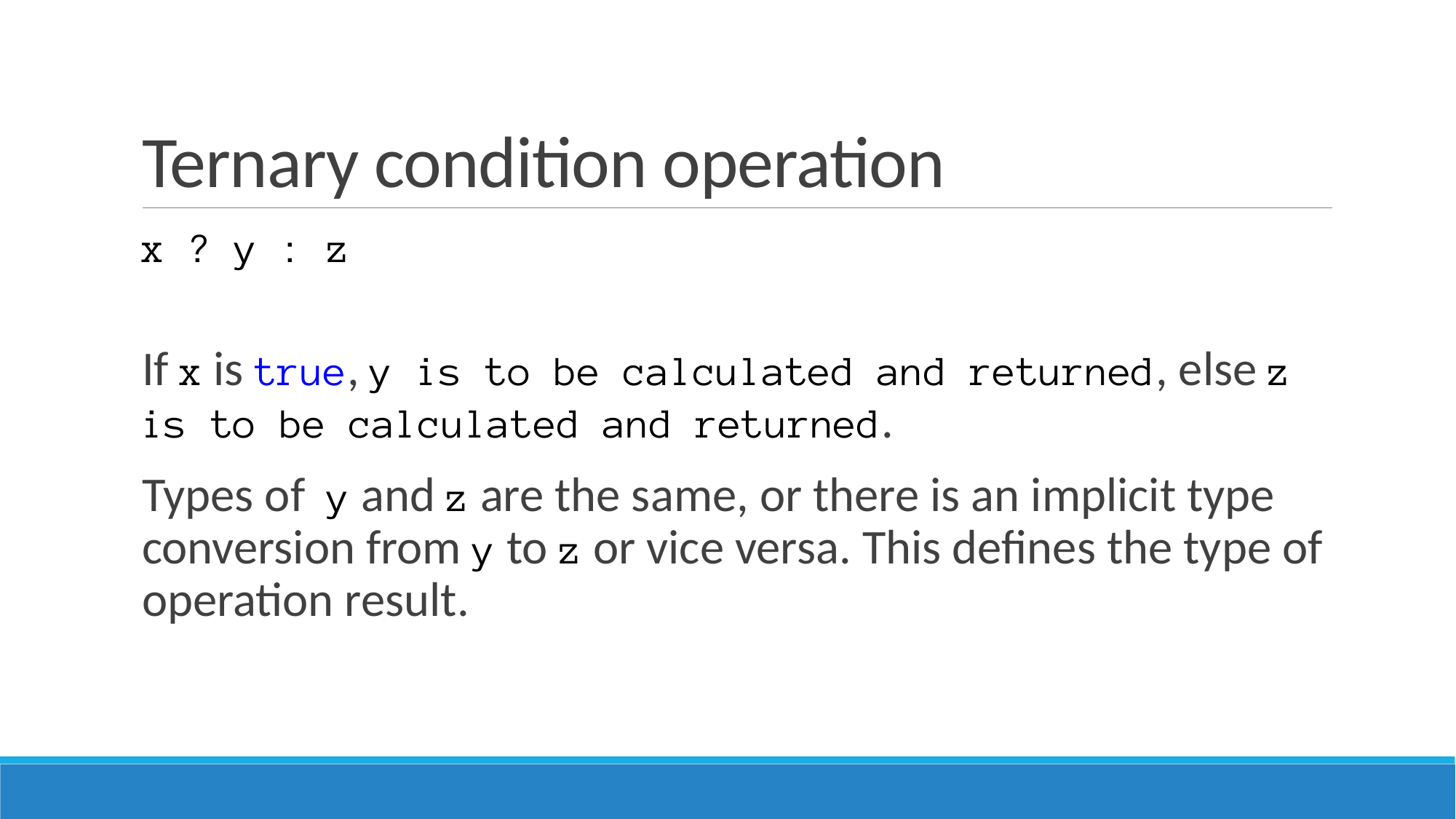

# Ternary condition operation
x ? y : z

If x is true, y is to be calculated and returned, else z is to be calculated and returned.
Types of  y and z are the same, or there is an implicit type conversion from y to z or vice versa. This defines the type of operation result.